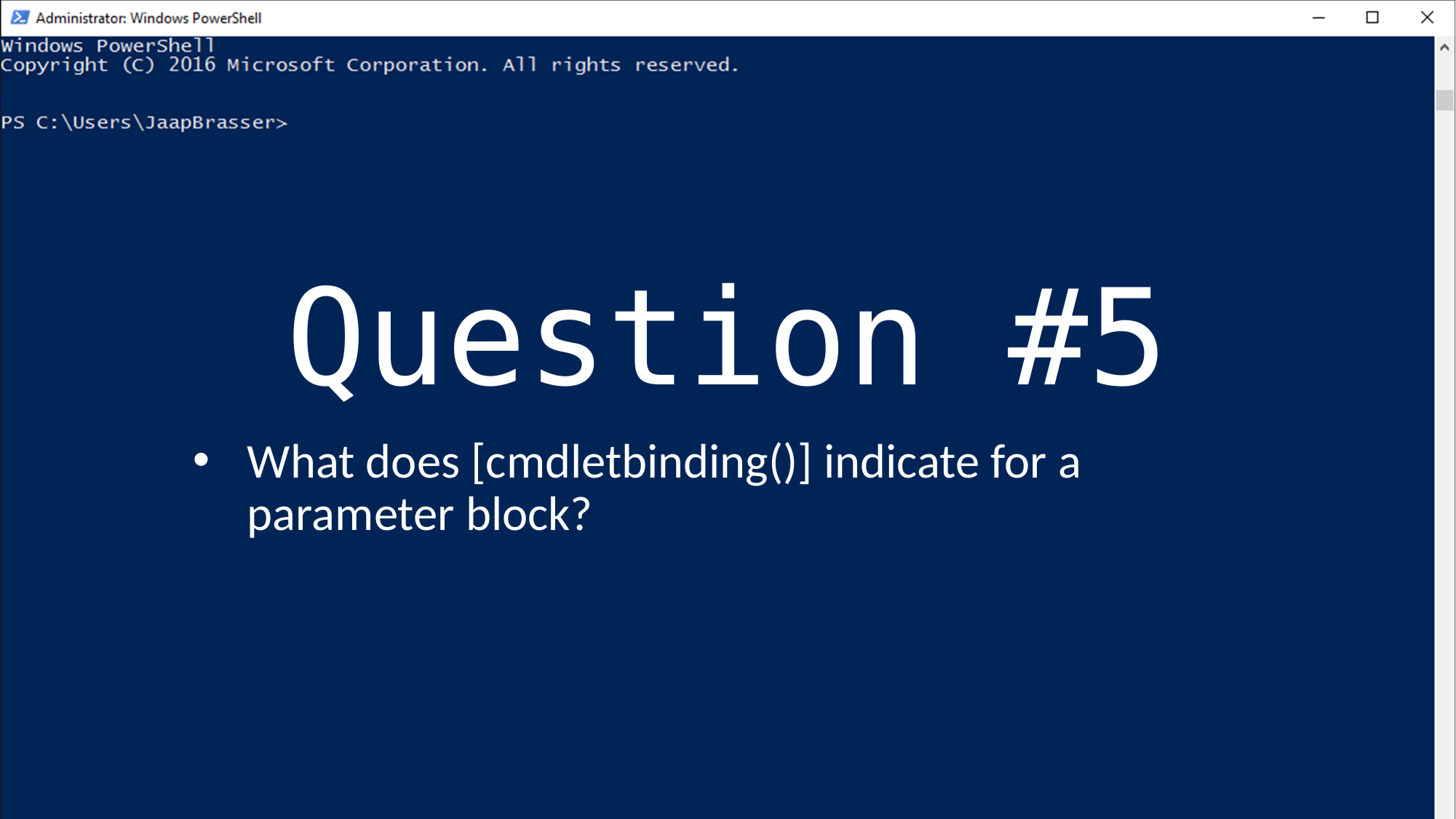

# Question #5
What does [cmdletbinding()] indicate for a parameter block?